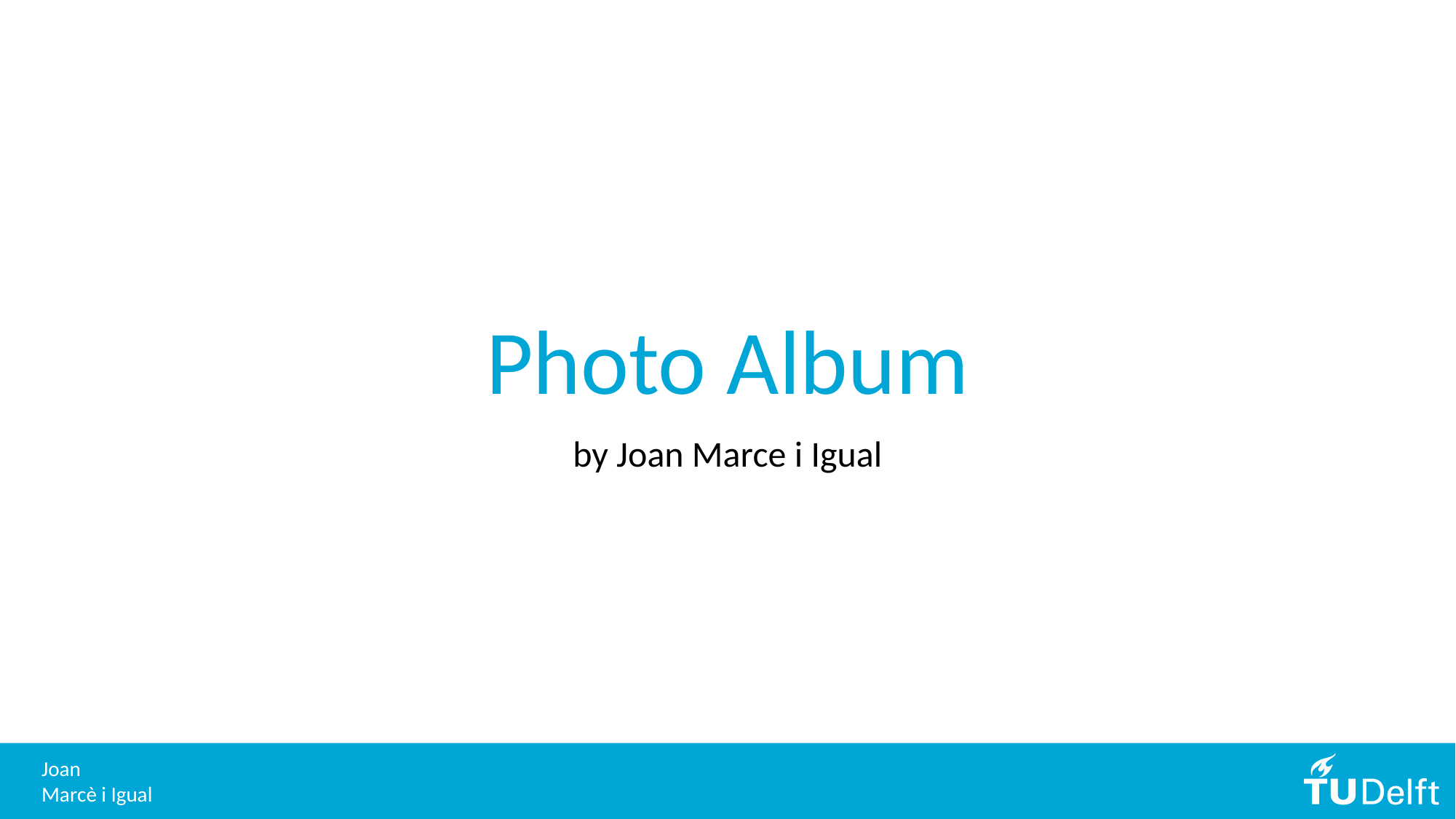

# Photo Album
by Joan Marce i Igual